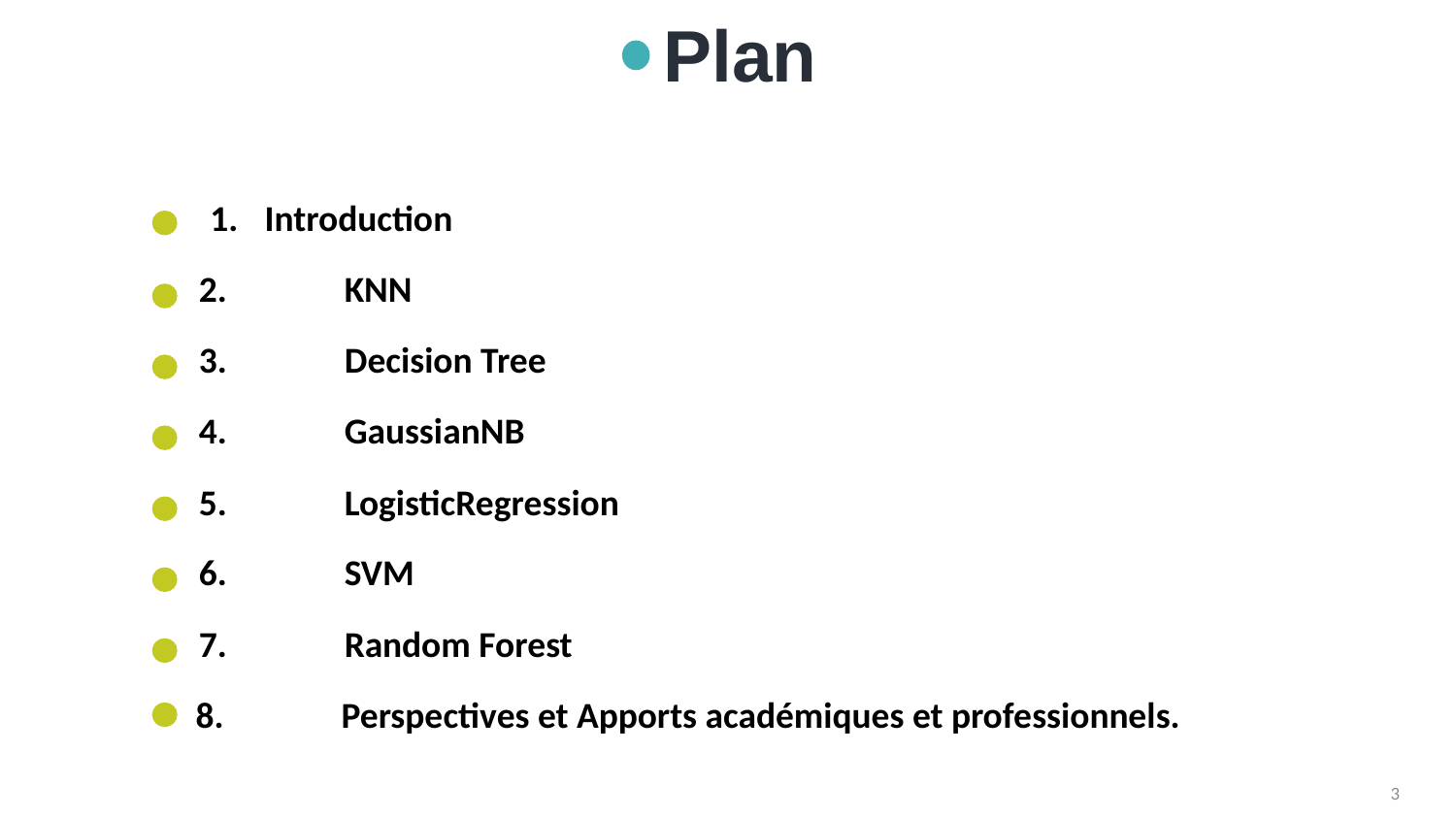

Plan

Introduction

2. 	KNN

3.	Decision Tree

4.	GaussianNB

5.	LogisticRegression

6.	SVM

7.	Random Forest

8.	Perspectives et Apports académiques et professionnels.

3